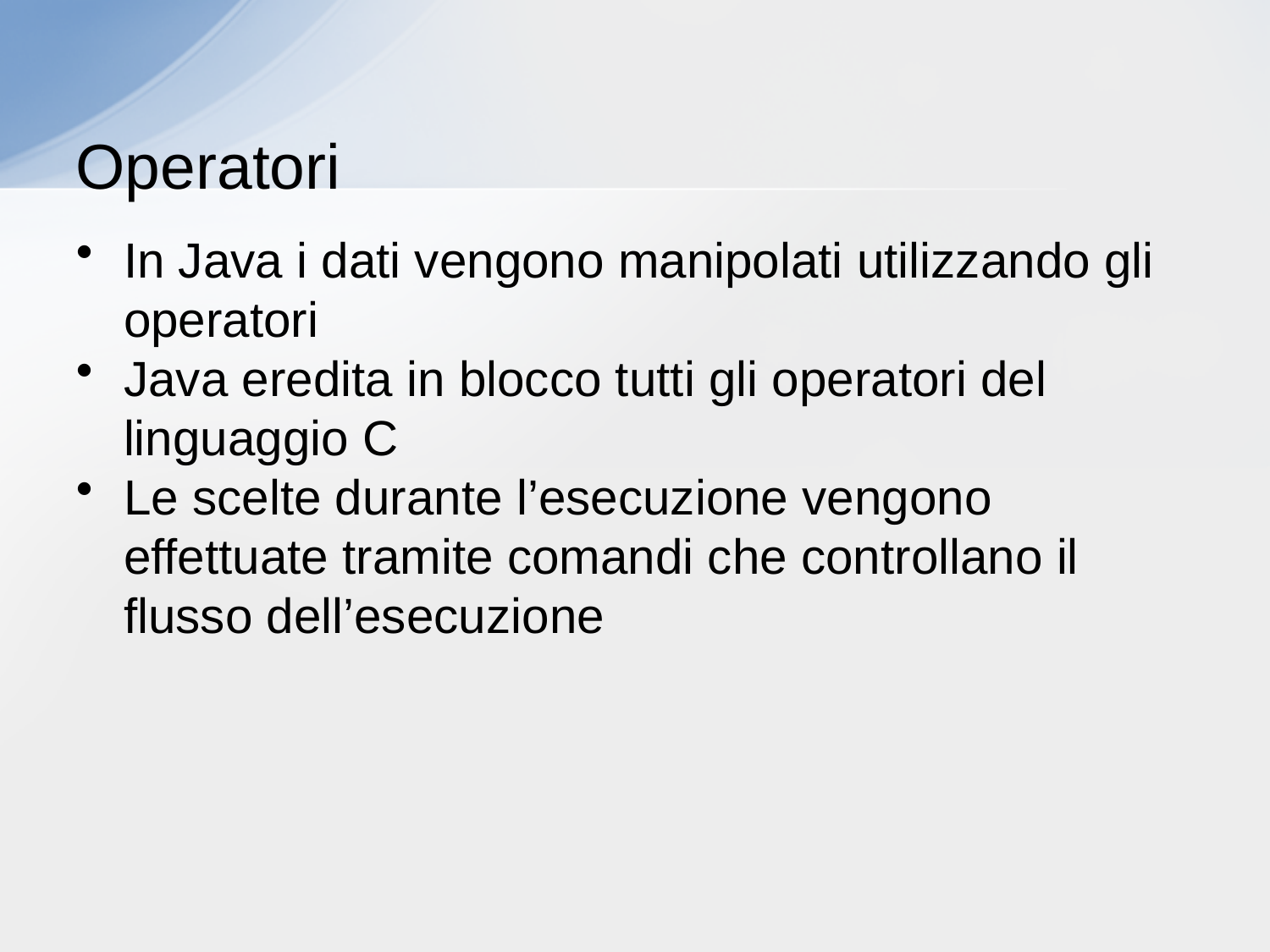

# Operatori
In Java i dati vengono manipolati utilizzando gli operatori
Java eredita in blocco tutti gli operatori del linguaggio C
Le scelte durante l’esecuzione vengono effettuate tramite comandi che controllano il flusso dell’esecuzione